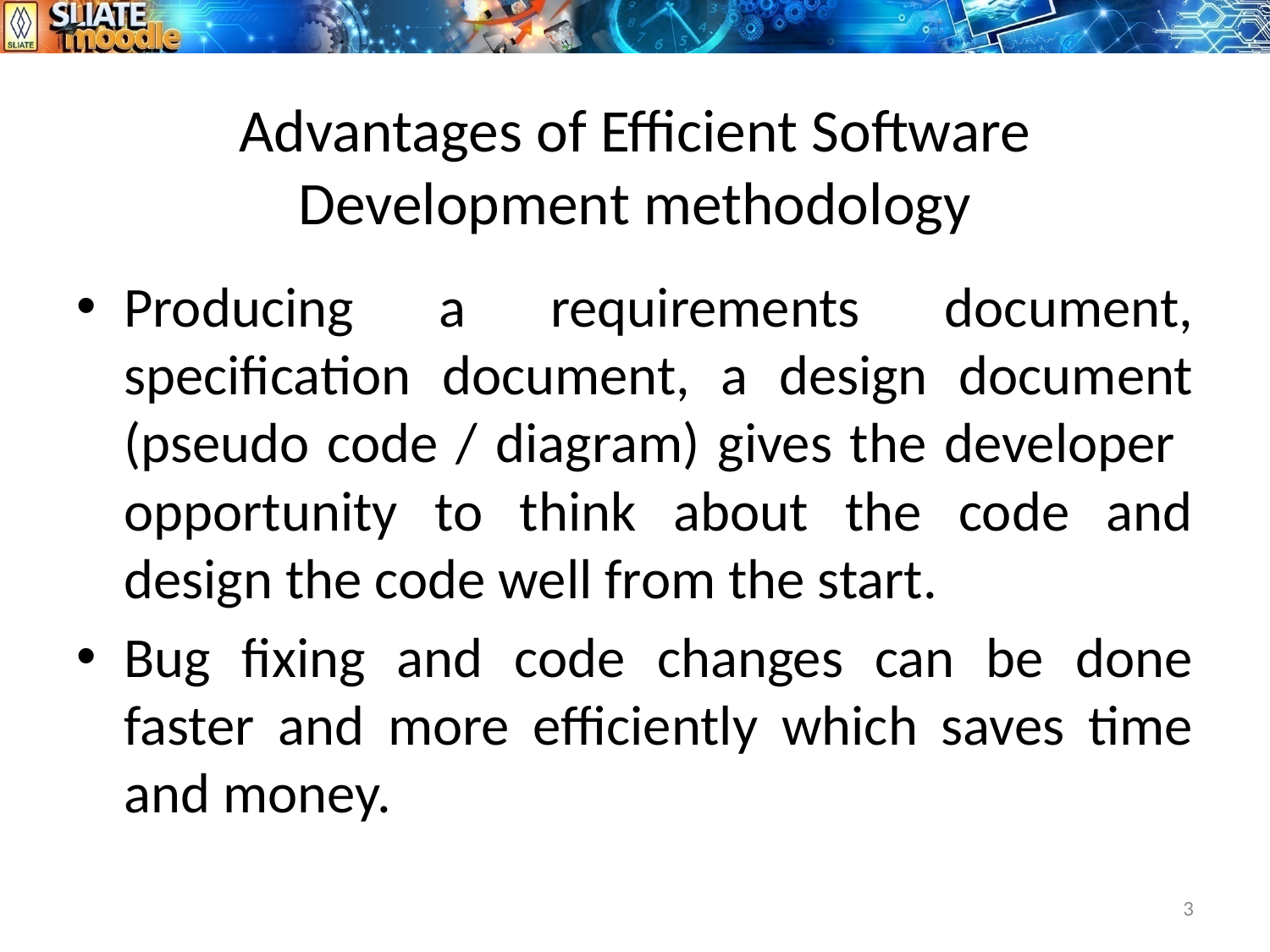

# Advantages of Efficient Software Development methodology
Producing a requirements document, specification document, a design document (pseudo code / diagram) gives the developer  opportunity to think about the code and design the code well from the start.
Bug fixing and code changes can be done faster and more efficiently which saves time and money.
3